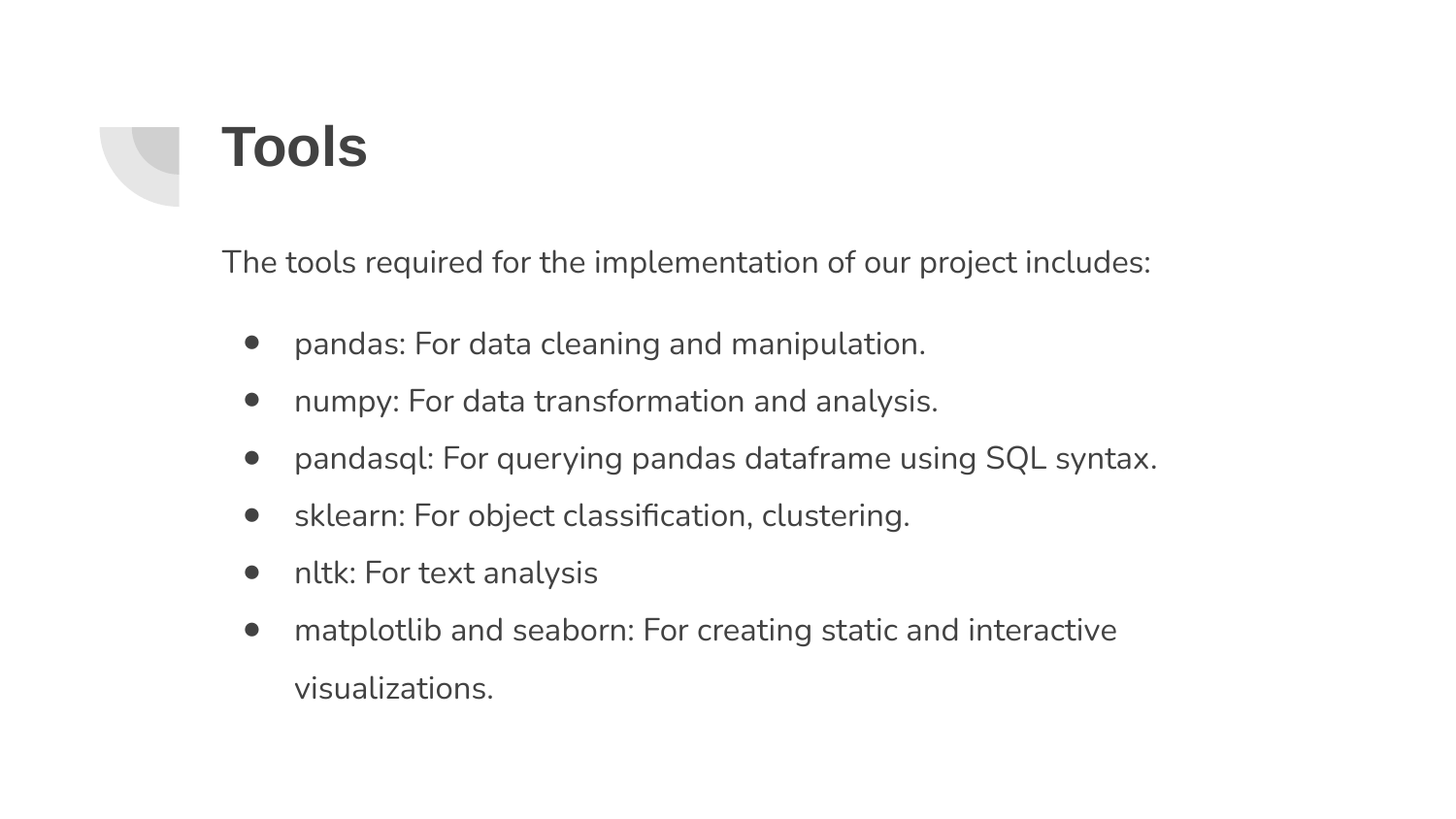

# Tools
The tools required for the implementation of our project includes:
pandas: For data cleaning and manipulation.
numpy: For data transformation and analysis.
pandasql: For querying pandas dataframe using SQL syntax.
sklearn: For object classification, clustering.
nltk: For text analysis
matplotlib and seaborn: For creating static and interactive visualizations.